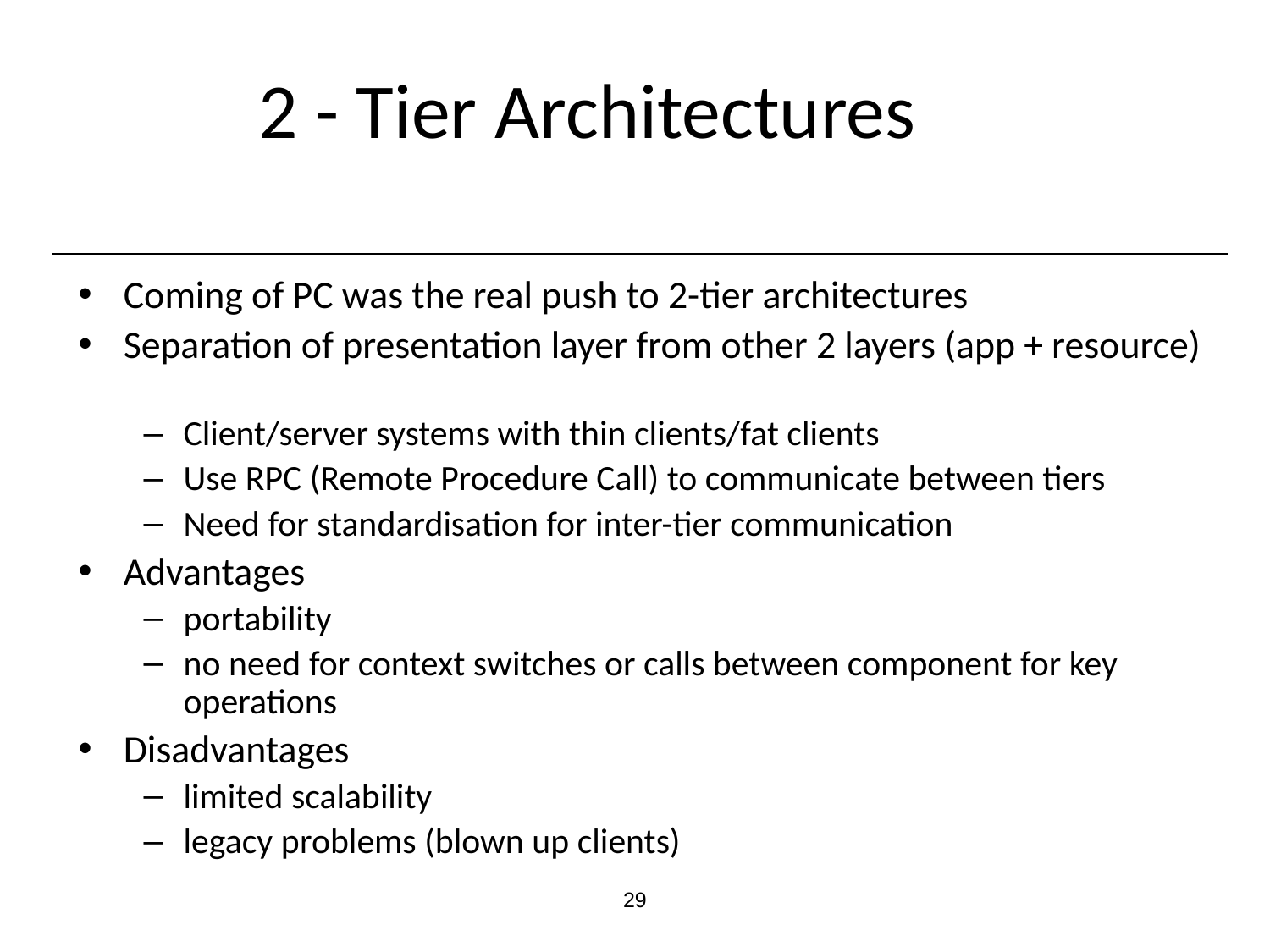

# 2 - Tier Architectures
Coming of PC was the real push to 2-tier architectures
Separation of presentation layer from other 2 layers (app + resource)
Client/server systems with thin clients/fat clients
Use RPC (Remote Procedure Call) to communicate between tiers
Need for standardisation for inter-tier communication
Advantages
portability
no need for context switches or calls between component for key operations
Disadvantages
limited scalability
legacy problems (blown up clients)

29